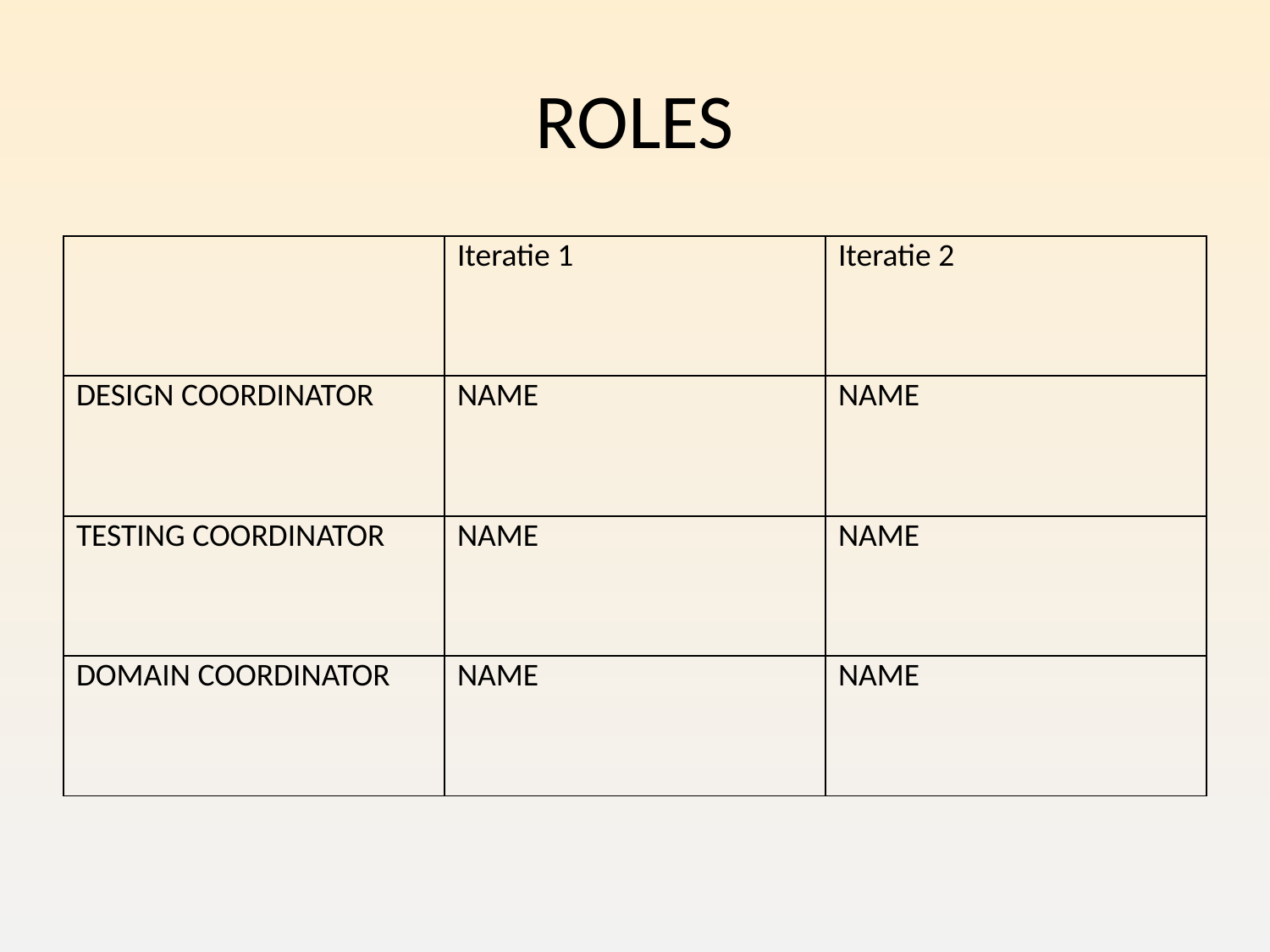

# ROLES
|  | Iteratie 1 | Iteratie 2 |
| --- | --- | --- |
| DESIGN COORDINATOR | NAME | NAME |
| TESTING COORDINATOR | NAME | NAME |
| DOMAIN COORDINATOR | NAME | NAME |